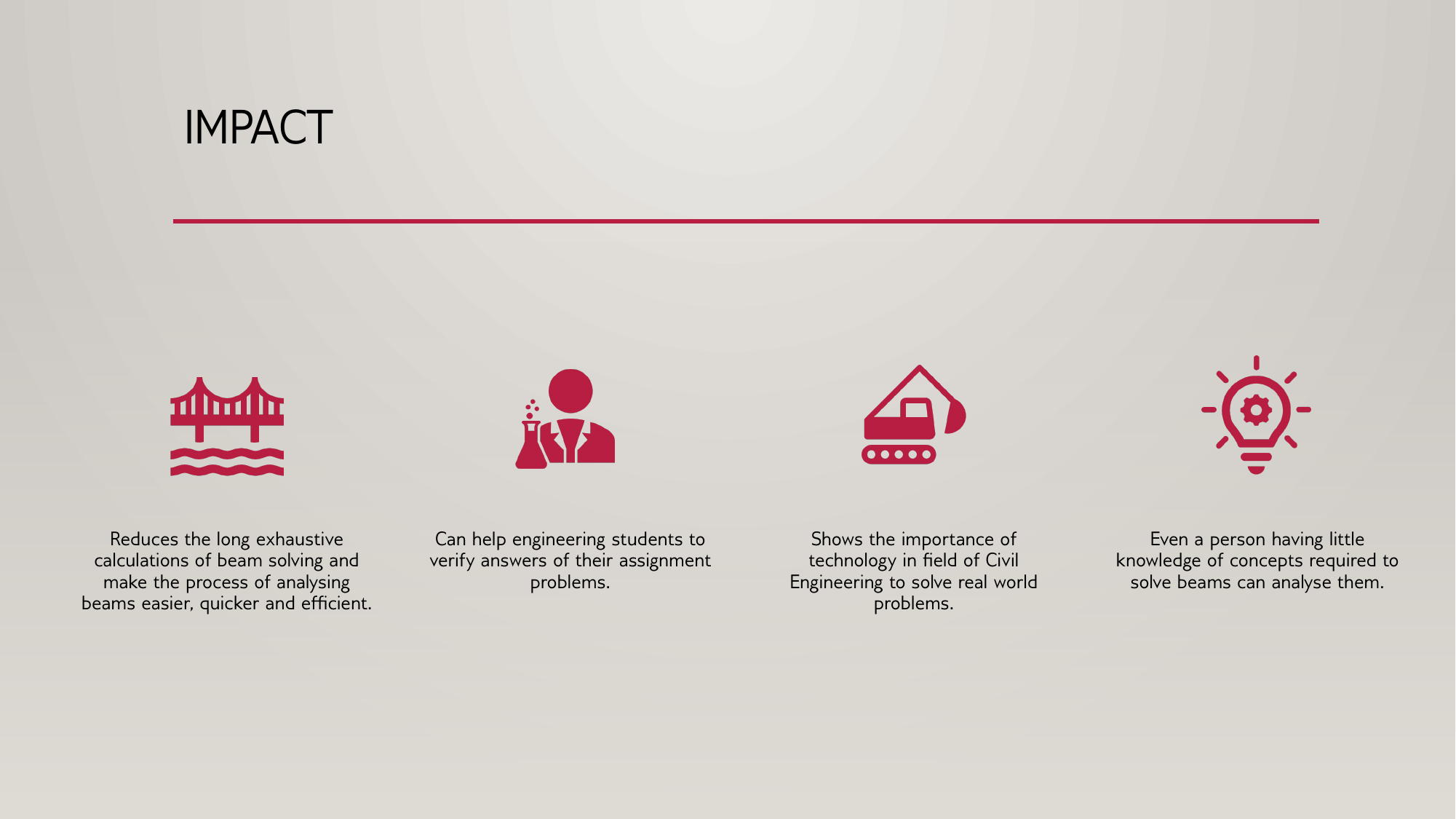

Reduces the long exhaustive calculations of beam solving and make the process of analysing beams easier, quicker and efficient.
Can help engineering students to verify answers of their assignment problems.
Shows the importance of technology in field of Civil Engineering to solve real world problems.
Even a person having little knowledge of concepts required to solve beams can analyse them.
# Impact